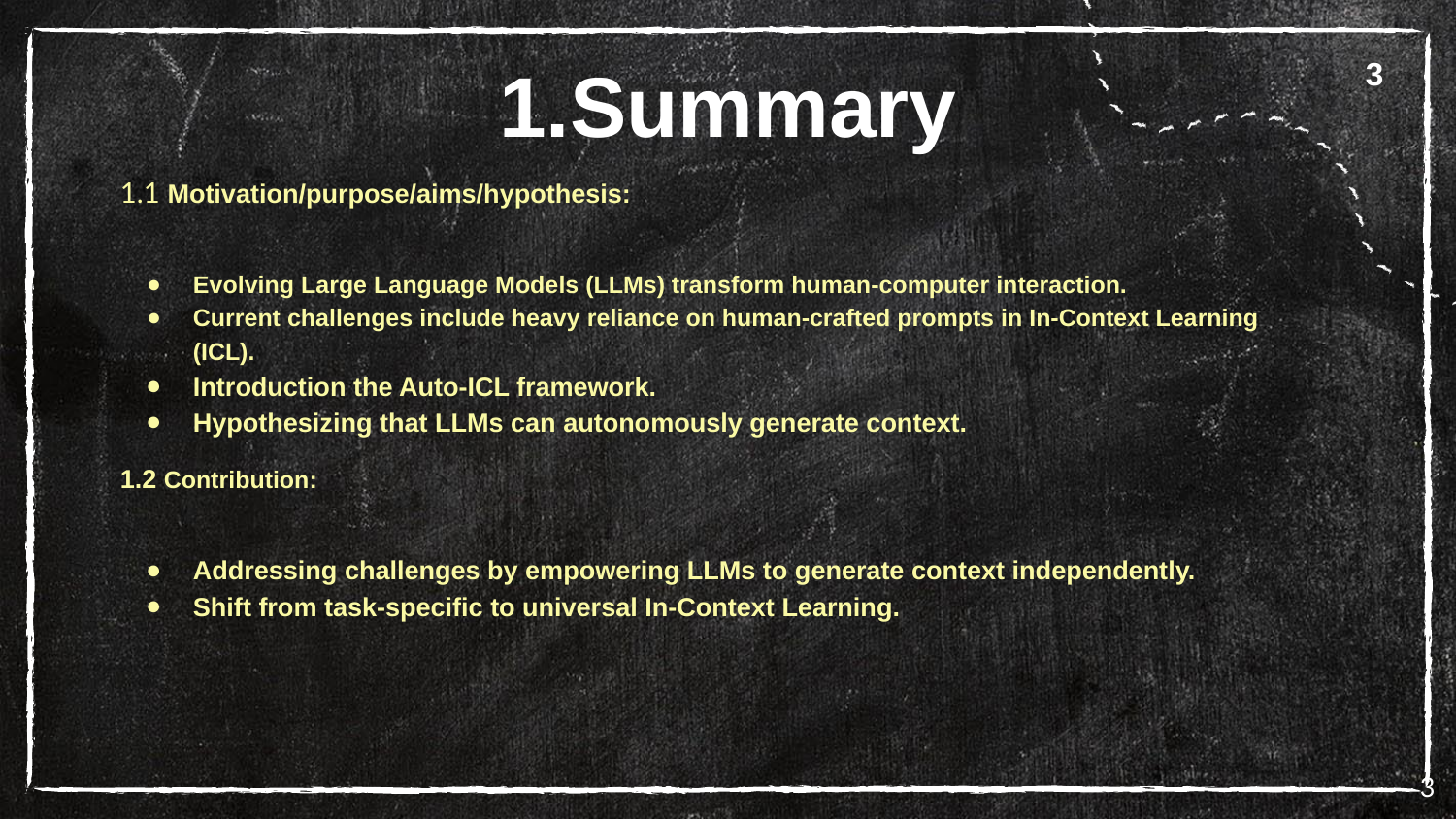

3
# 1.Summary
1.1 Motivation/purpose/aims/hypothesis:

Evolving Large Language Models (LLMs) transform human-computer interaction.
Current challenges include heavy reliance on human-crafted prompts in In-Context Learning (ICL).
Introduction the Auto-ICL framework.
Hypothesizing that LLMs can autonomously generate context.
1.2 Contribution:

Addressing challenges by empowering LLMs to generate context independently.
Shift from task-specific to universal In-Context Learning.

3